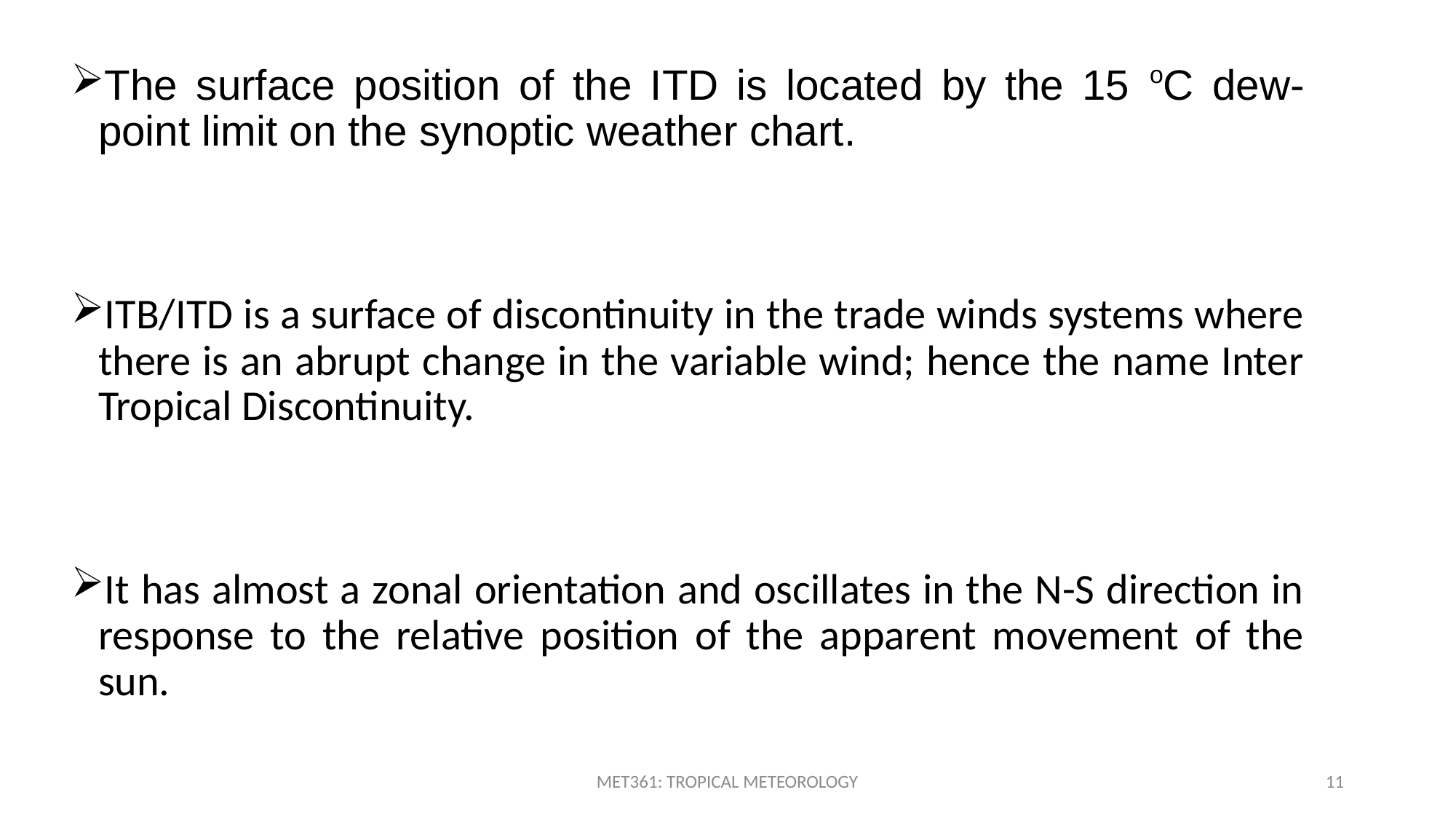

The surface position of the ITD is located by the 15 oC dew-point limit on the synoptic weather chart.

ITB/ITD is a surface of discontinuity in the trade winds systems where there is an abrupt change in the variable wind; hence the name Inter Tropical Discontinuity.

It has almost a zonal orientation and oscillates in the N-S direction in response to the relative position of the apparent movement of the sun.
MET361: TROPICAL METEOROLOGY
11